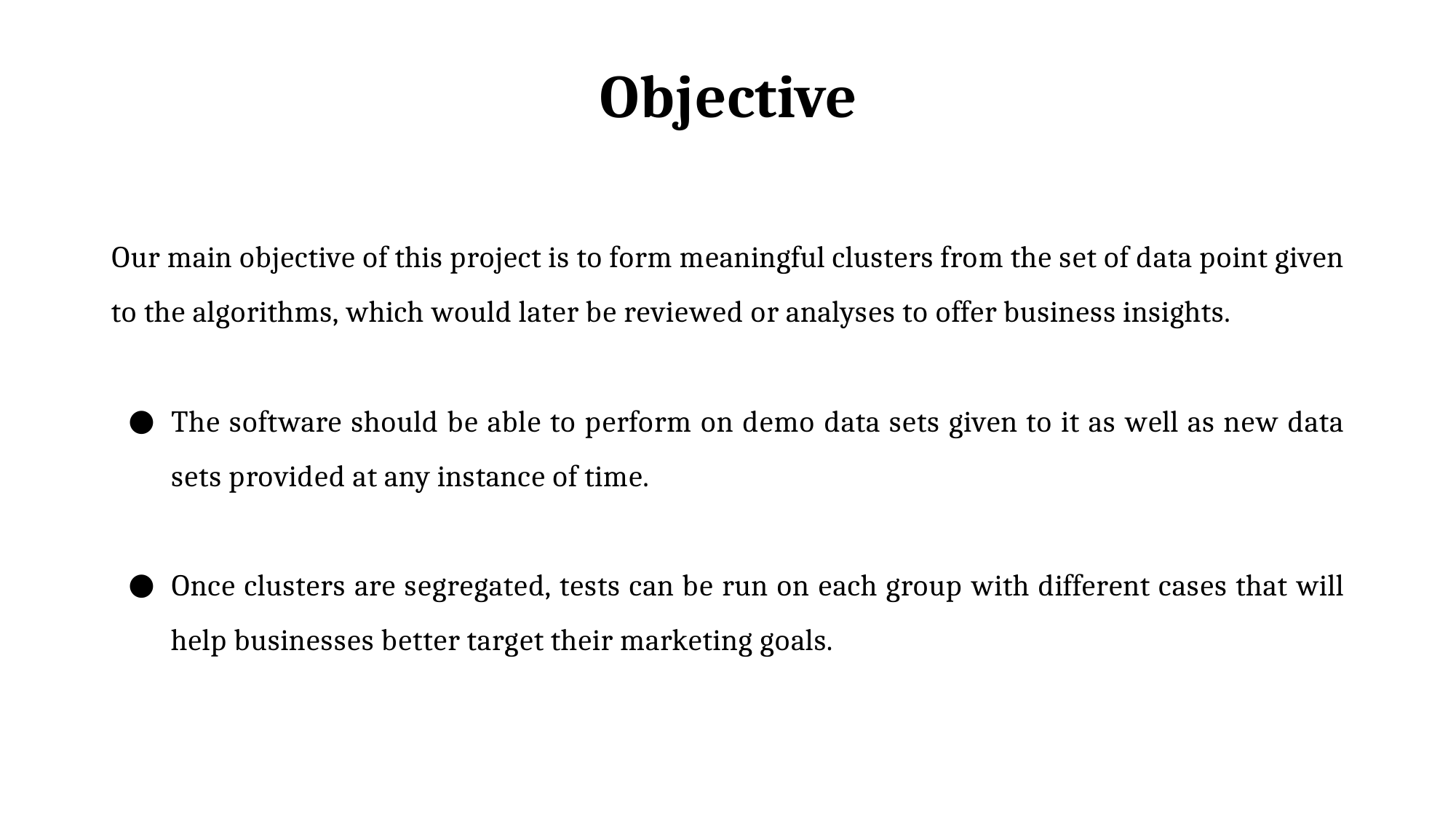

# Objective
Our main objective of this project is to form meaningful clusters from the set of data point given to the algorithms, which would later be reviewed or analyses to offer business insights.

The software should be able to perform on demo data sets given to it as well as new data sets provided at any instance of time.

Once clusters are segregated, tests can be run on each group with different cases that will help businesses better target their marketing goals.